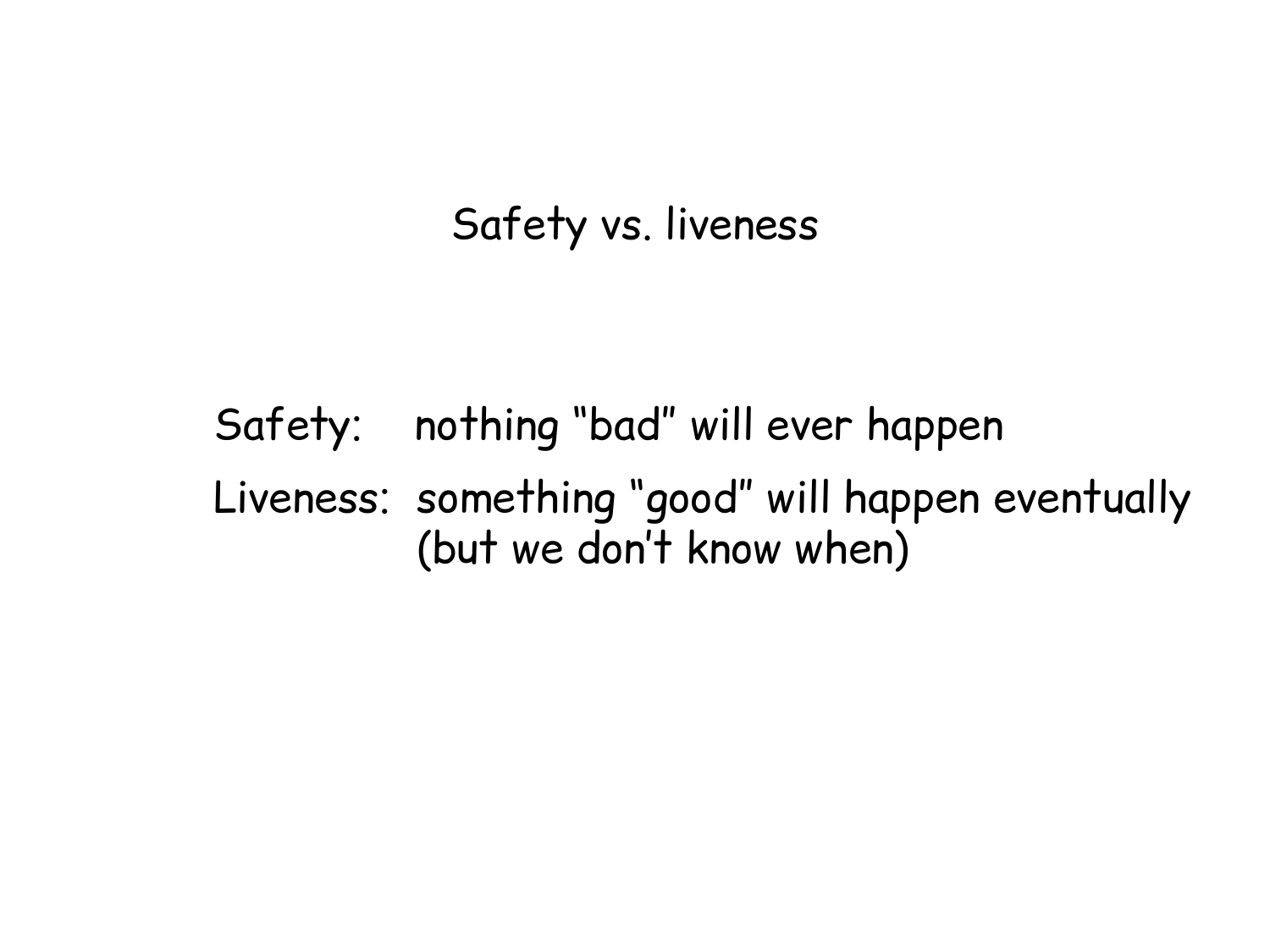

Safety vs. liveness
Safety:    nothing “bad” will ever happen
Liveness:  something “good” will happen eventually 	      (but we don’t know when)